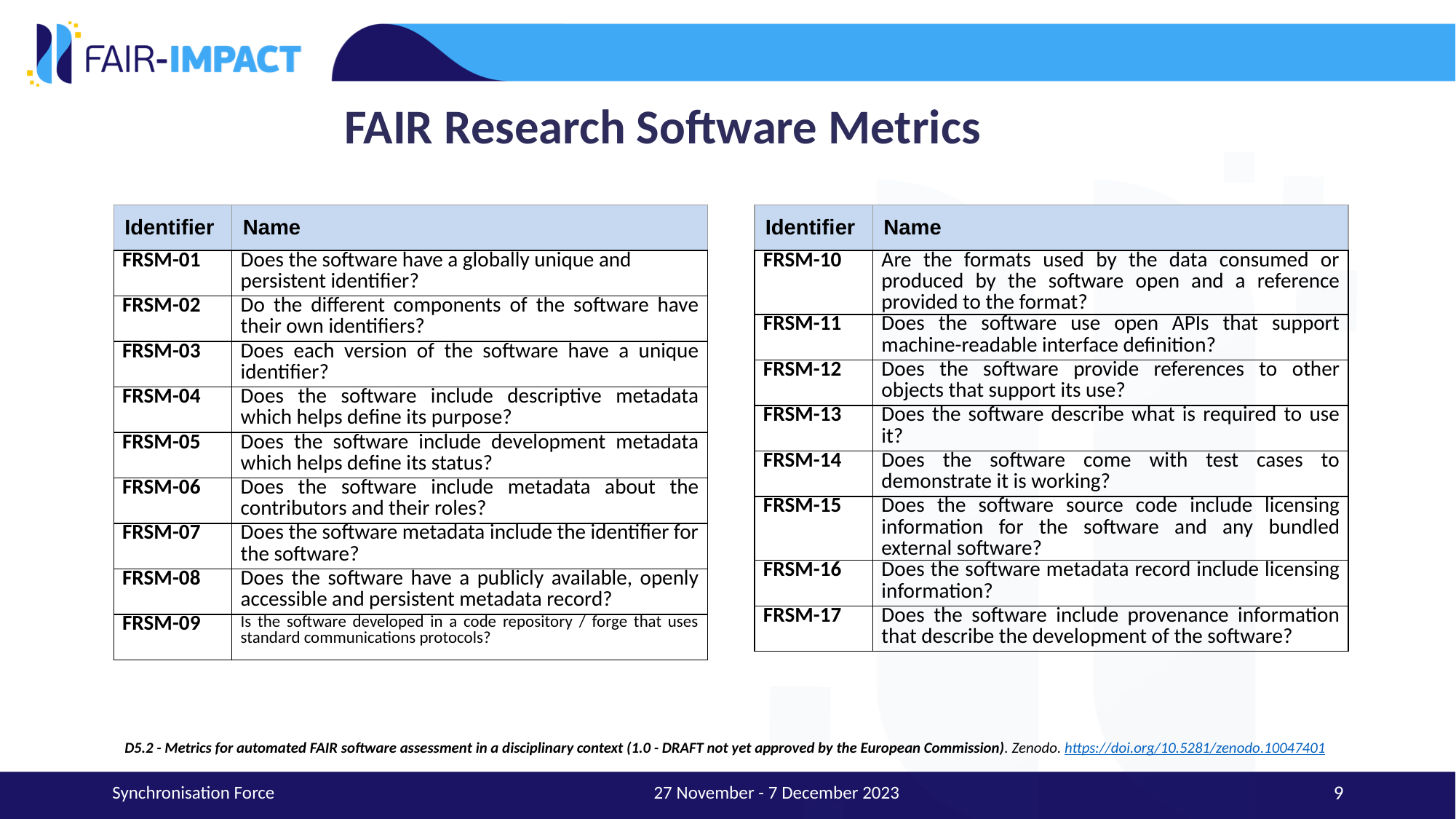

# FAIR Research Software Metrics
| Identifier | Name |
| --- | --- |
| FRSM-01 | Does the software have a globally unique and persistent identifier? |
| FRSM-02 | Do the different components of the software have their own identifiers? |
| FRSM-03 | Does each version of the software have a unique identifier? |
| FRSM-04 | Does the software include descriptive metadata which helps define its purpose? |
| FRSM-05 | Does the software include development metadata which helps define its status? |
| FRSM-06 | Does the software include metadata about the contributors and their roles? |
| FRSM-07 | Does the software metadata include the identifier for the software? |
| FRSM-08 | Does the software have a publicly available, openly accessible and persistent metadata record? |
| FRSM-09 | Is the software developed in a code repository / forge that uses standard communications protocols? |
| Identifier | Name |
| --- | --- |
| FRSM-10 | Are the formats used by the data consumed or produced by the software open and a reference provided to the format? |
| FRSM-11 | Does the software use open APIs that support machine-readable interface definition? |
| FRSM-12 | Does the software provide references to other objects that support its use? |
| FRSM-13 | Does the software describe what is required to use it? |
| FRSM-14 | Does the software come with test cases to demonstrate it is working? |
| FRSM-15 | Does the software source code include licensing information for the software and any bundled external software? |
| FRSM-16 | Does the software metadata record include licensing information? |
| FRSM-17 | Does the software include provenance information that describe the development of the software? |
D5.2 - Metrics for automated FAIR software assessment in a disciplinary context (1.0 - DRAFT not yet approved by the European Commission). Zenodo. https://doi.org/10.5281/zenodo.10047401